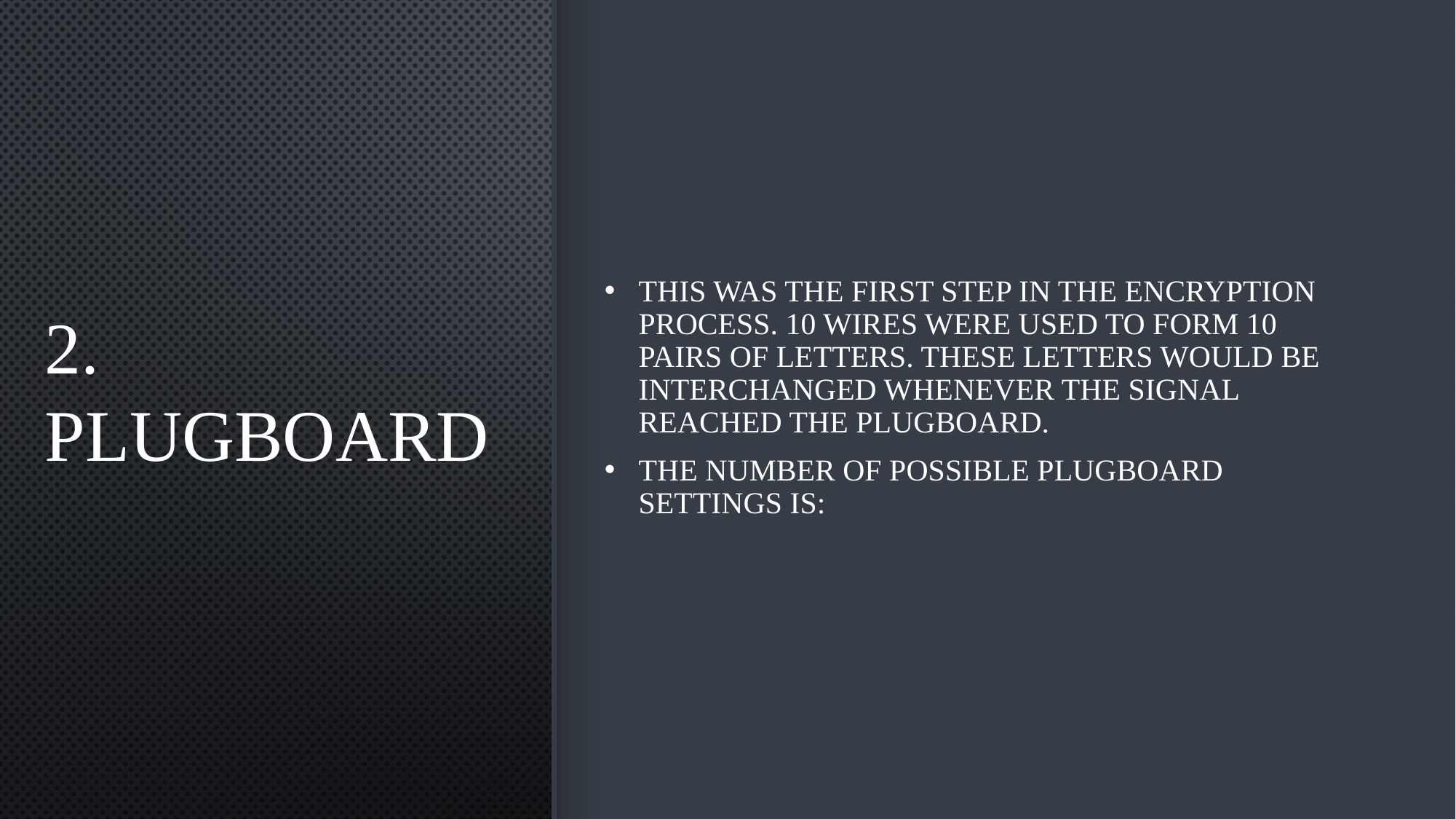

# 2. Plugboard

This was the first step in the encryption process. 10 wires were used to form 10 pairs of letters. These letters would be interchanged whenever the signal reached the plugboard.
The number of possible plugboard settings is: